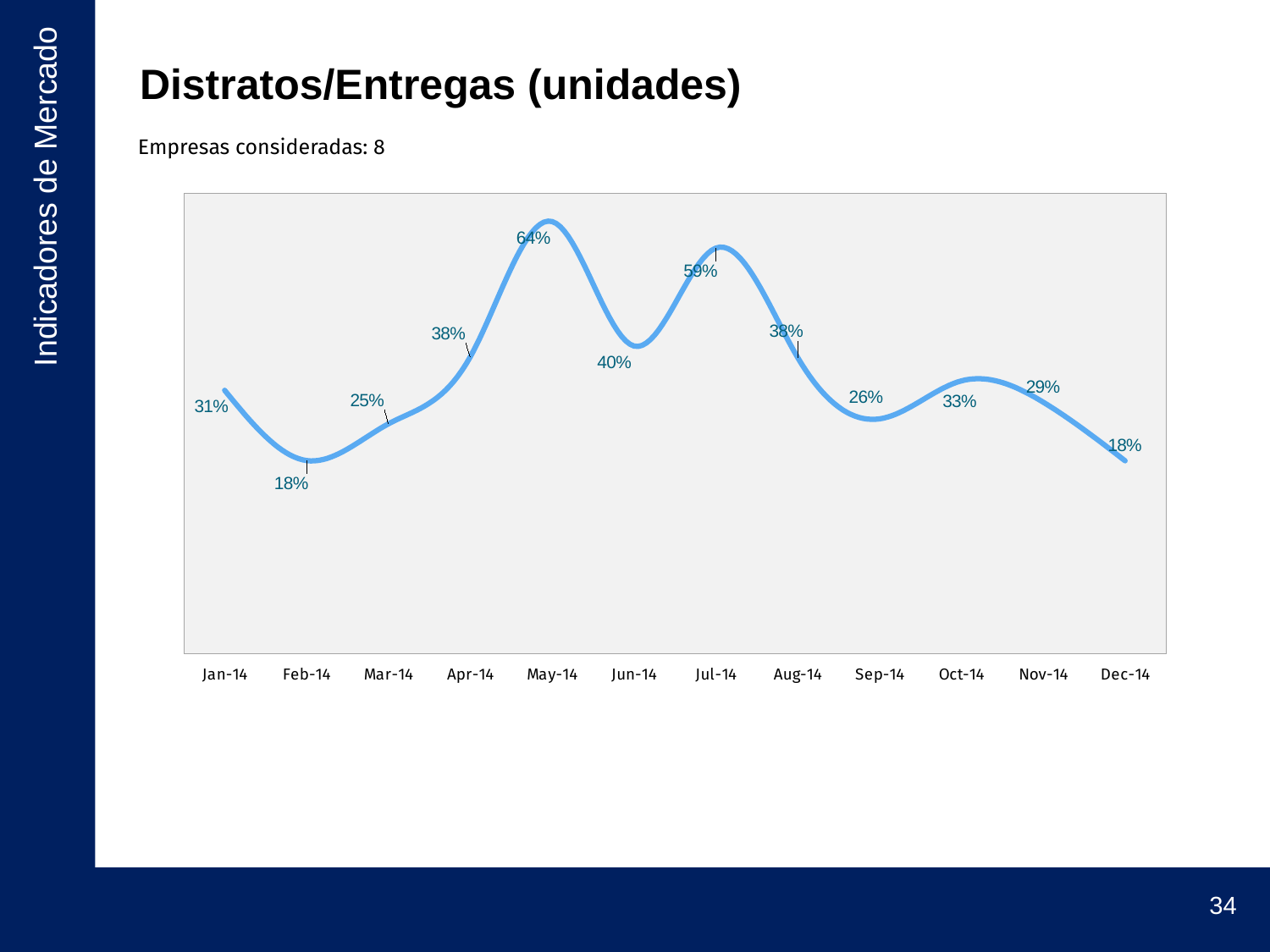

# Distratos/Entregas (unidades)
Empresas consideradas: 8

### Chart

| Category |  |  |
|---|---|---|
| 41640 | 0.3144832275611968 | None |
| 41671 | 0.17698662182908106 | None |
| 41699 | 0.24886466848319713 | None |
| 41730 | 0.37982940291018574 | None |
| 41760 | 0.6446996172408059 | None |
| 41791 | 0.4011652101539742 | None |
| 41821 | 0.5927293934681183 | None |
| 41852 | 0.37876536539240857 | None |
| 41883 | 0.2586338381087263 | None |
| 41913 | 0.3329535384225852 | None |
| 41944 | 0.2913021101389604 | None |
| 41974 | 0.1764987353886117 | None |
34